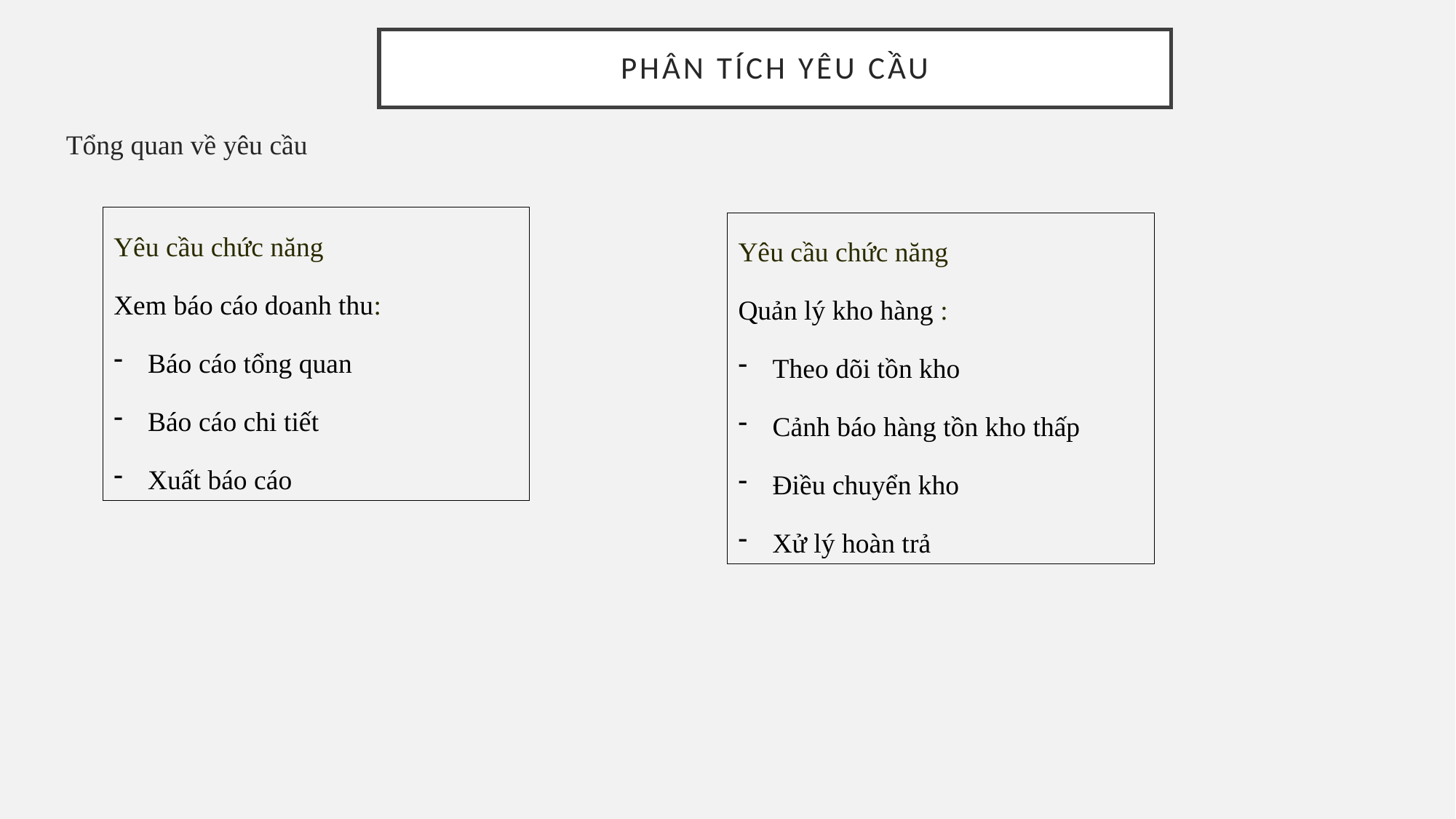

# PHÂN TÍCH YÊU CẦU
Tổng quan về yêu cầu
Yêu cầu chức năng
Xem báo cáo doanh thu:
Báo cáo tổng quan
Báo cáo chi tiết
Xuất báo cáo
Yêu cầu chức năng
Quản lý kho hàng :
Theo dõi tồn kho
Cảnh báo hàng tồn kho thấp
Điều chuyển kho
Xử lý hoàn trả